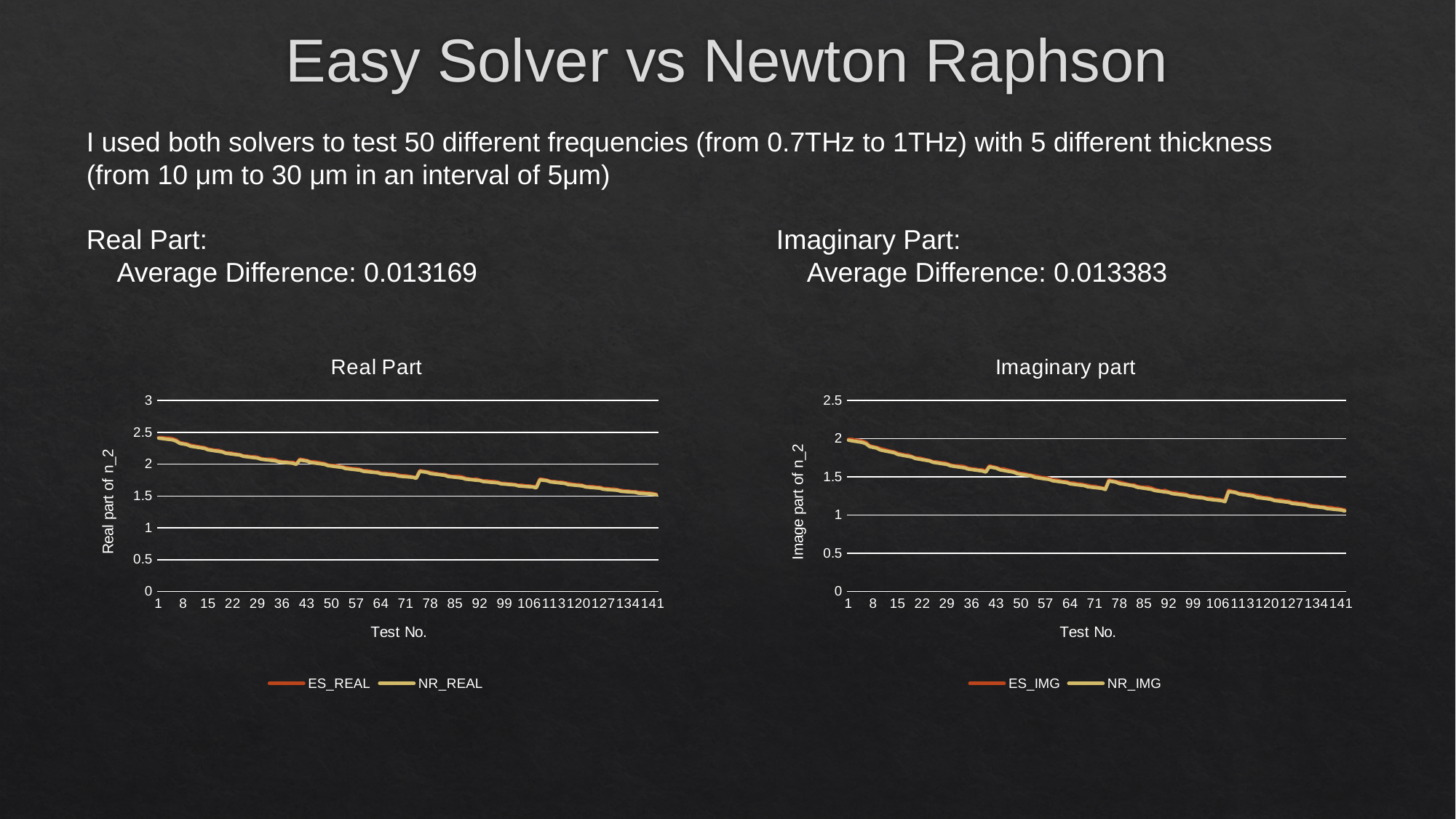

# Easy Solver vs Newton Raphson
I used both solvers to test 50 different frequencies (from 0.7THz to 1THz) with 5 different thickness (from 10 μm to 30 μm in an interval of 5μm)
Imaginary Part:
    Average Difference: 0.013383
Real Part:
    Average Difference: 0.013169

### Chart: Real Part

| Category | ES_REAL | NR_REAL |
|---|---|---|

### Chart: Imaginary part

| Category | ES_IMG | NR_IMG |
|---|---|---|